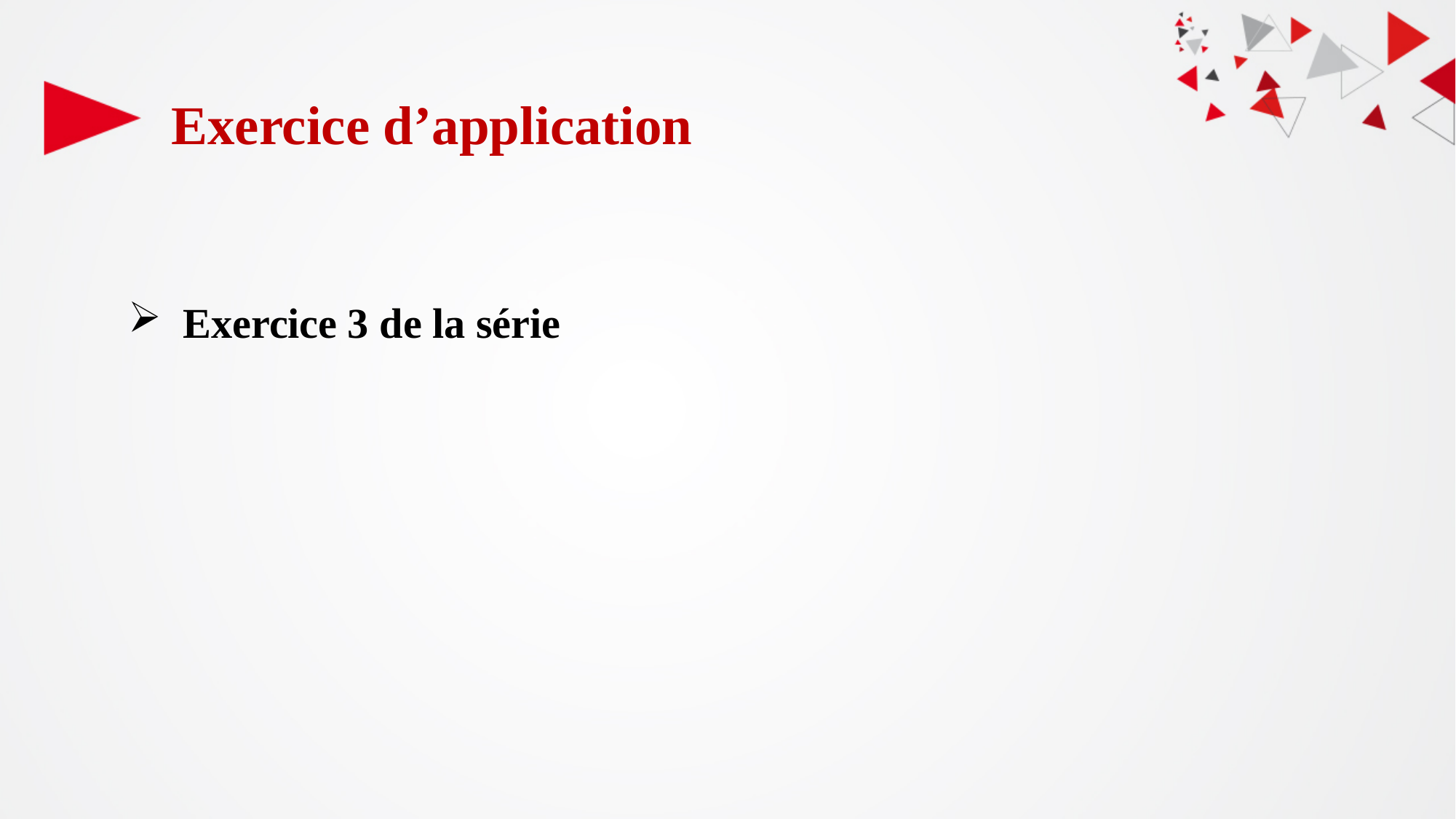

# Exercice d’application
  Exercice 3 de la série
21